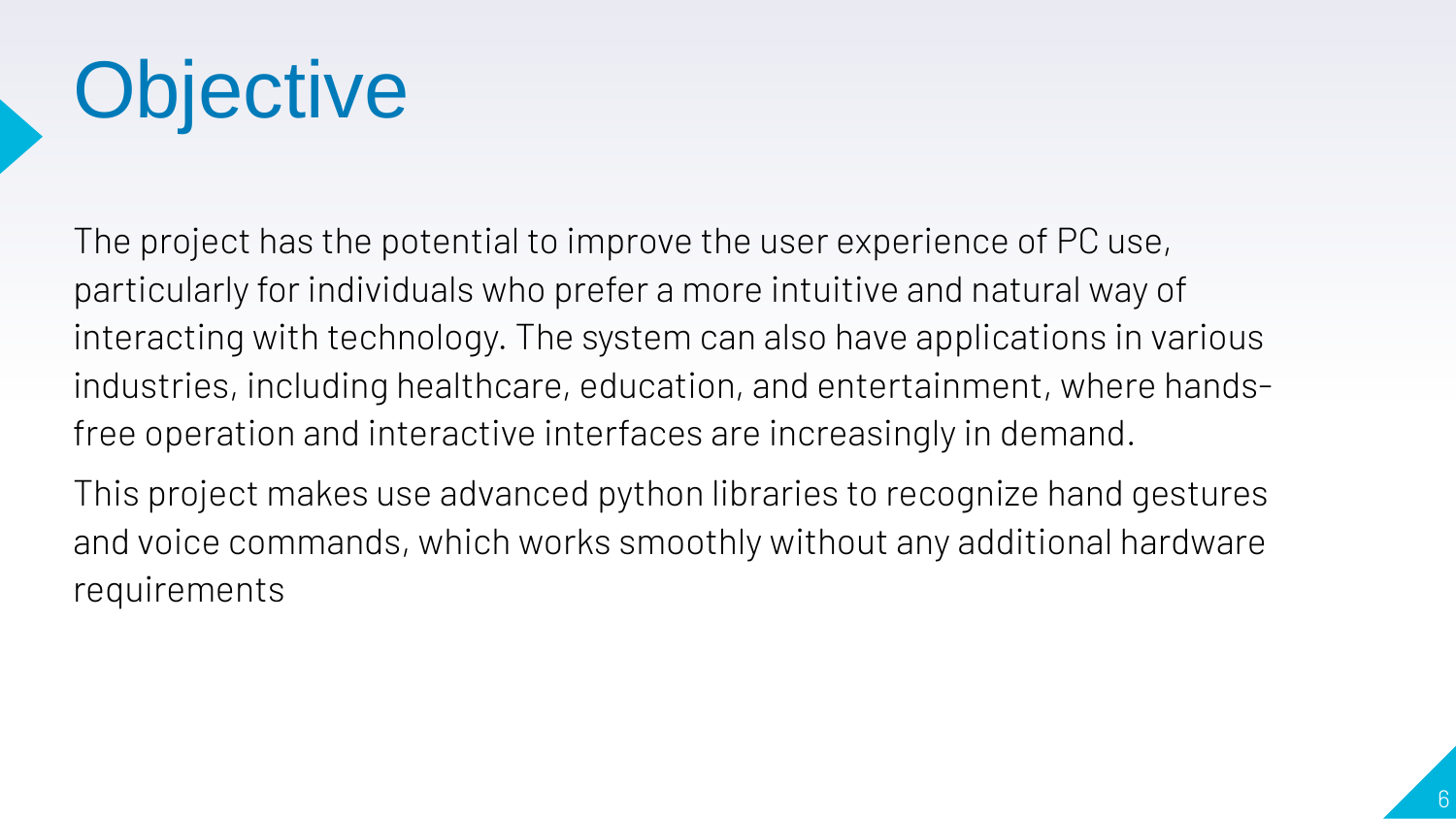

# Objective
The project has the potential to improve the user experience of PC use, particularly for individuals who prefer a more intuitive and natural way of interacting with technology. The system can also have applications in various industries, including healthcare, education, and entertainment, where hands-free operation and interactive interfaces are increasingly in demand.
This project makes use advanced python libraries to recognize hand gestures and voice commands, which works smoothly without any additional hardware requirements

6